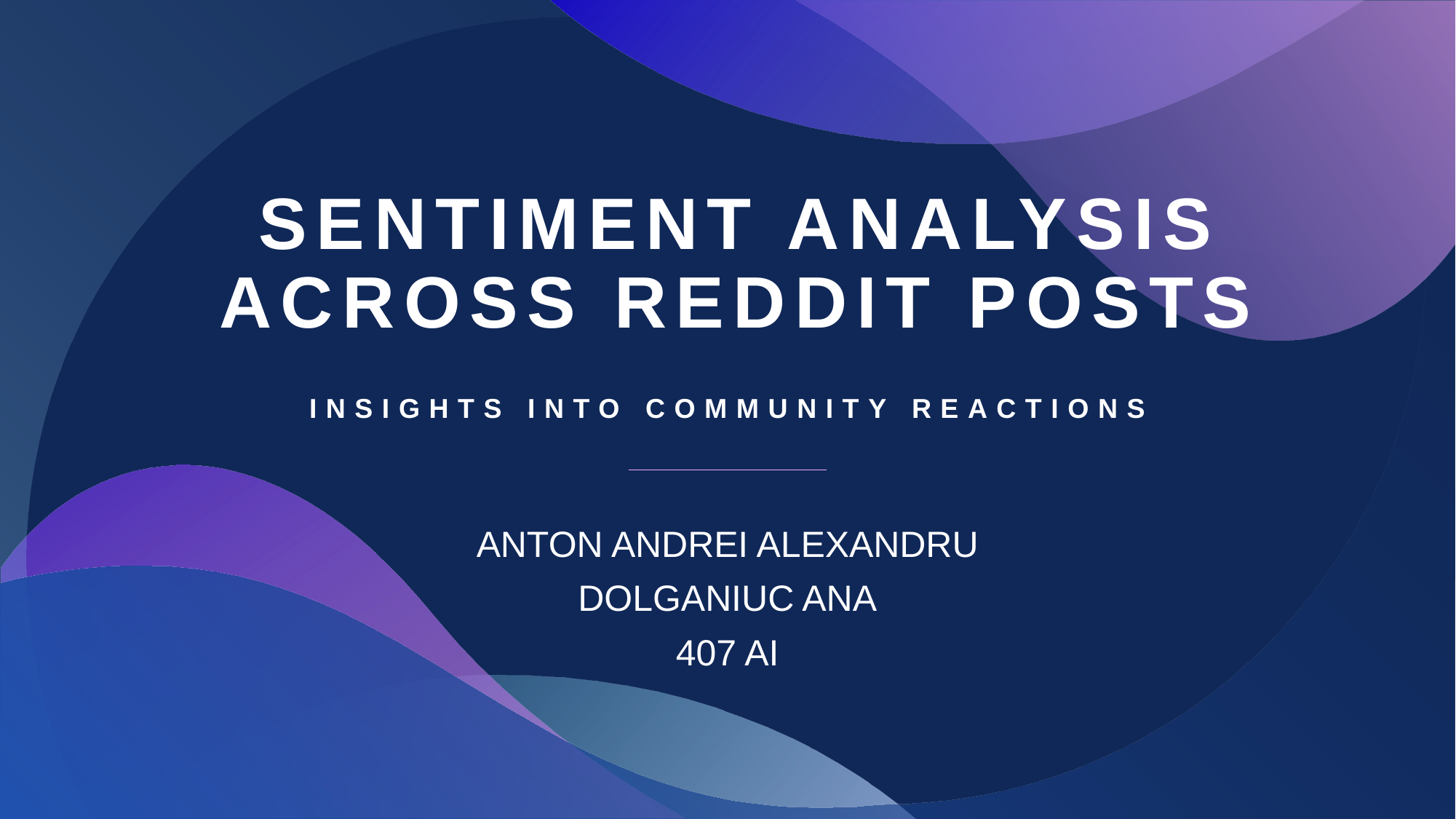

# Sentiment analysis across Reddit posts
Insights into community reactions
ANTON ANDREI ALEXANDRU
DOLGANIUC ANA
407 AI